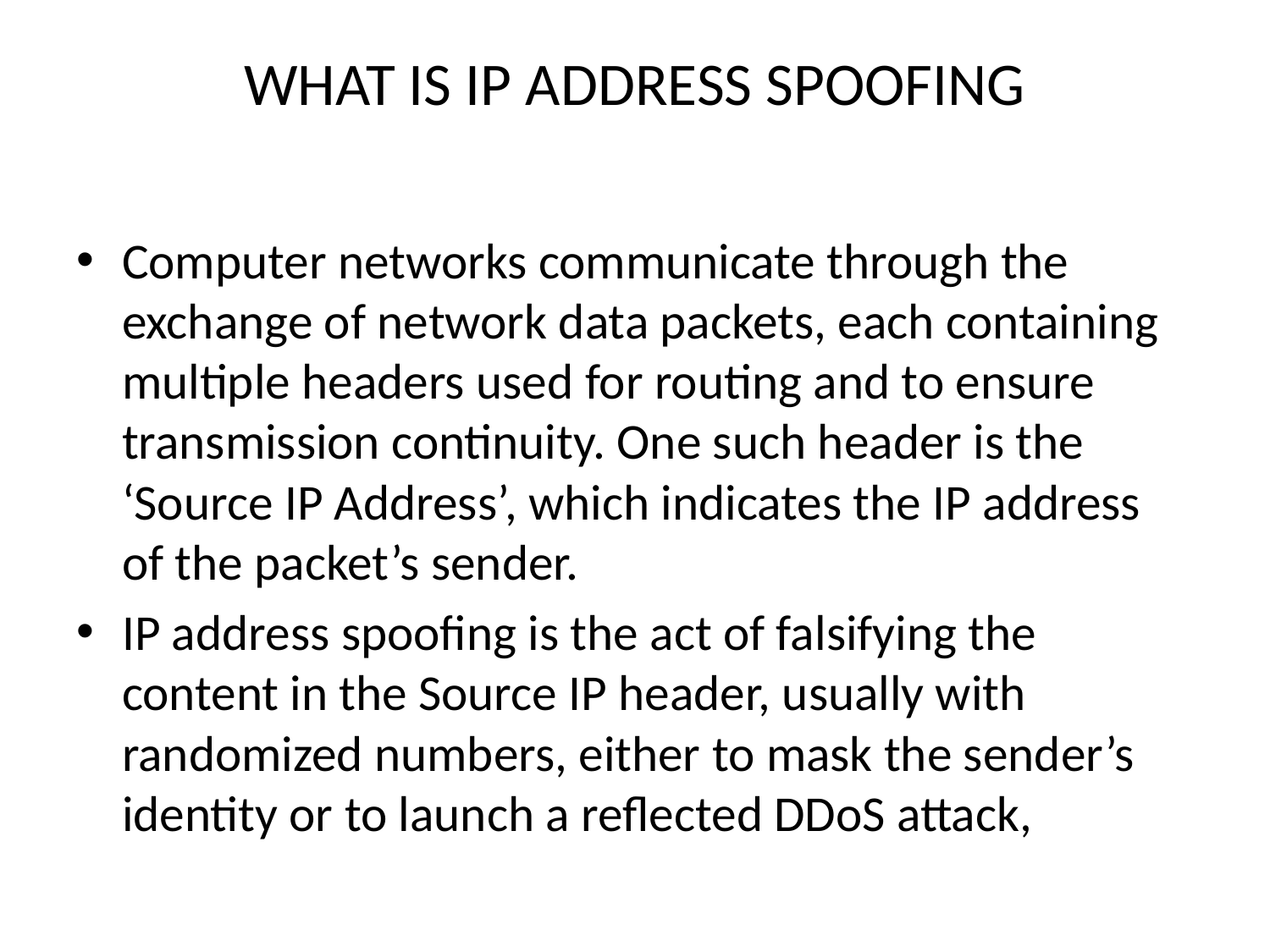

# WHAT IS IP ADDRESS SPOOFING
Computer networks communicate through the exchange of network data packets, each containing multiple headers used for routing and to ensure transmission continuity. One such header is the ‘Source IP Address’, which indicates the IP address of the packet’s sender.
IP address spoofing is the act of falsifying the content in the Source IP header, usually with randomized numbers, either to mask the sender’s identity or to launch a reflected DDoS attack,